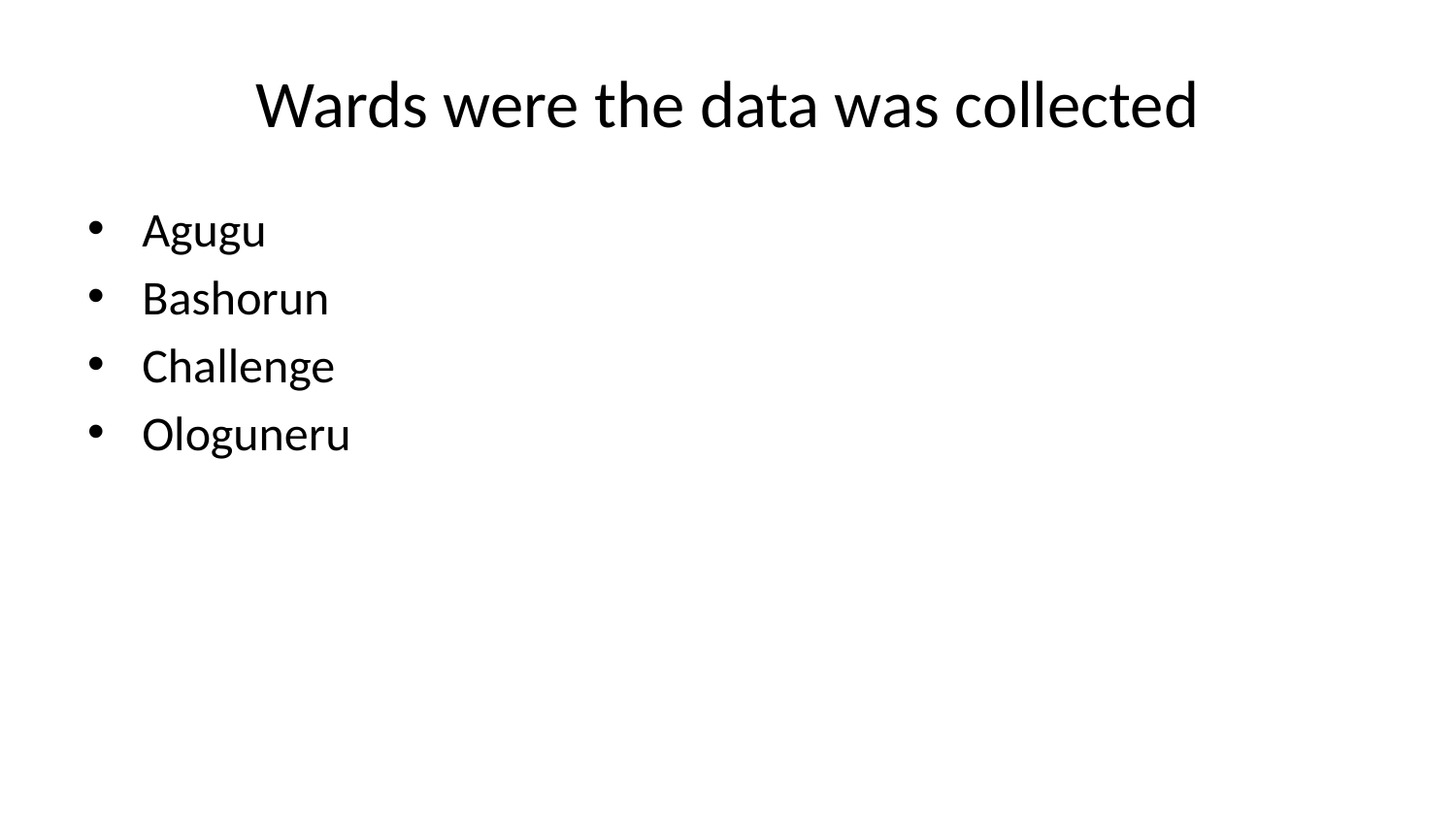

# Wards were the data was collected
Agugu
Bashorun
Challenge
Ologuneru